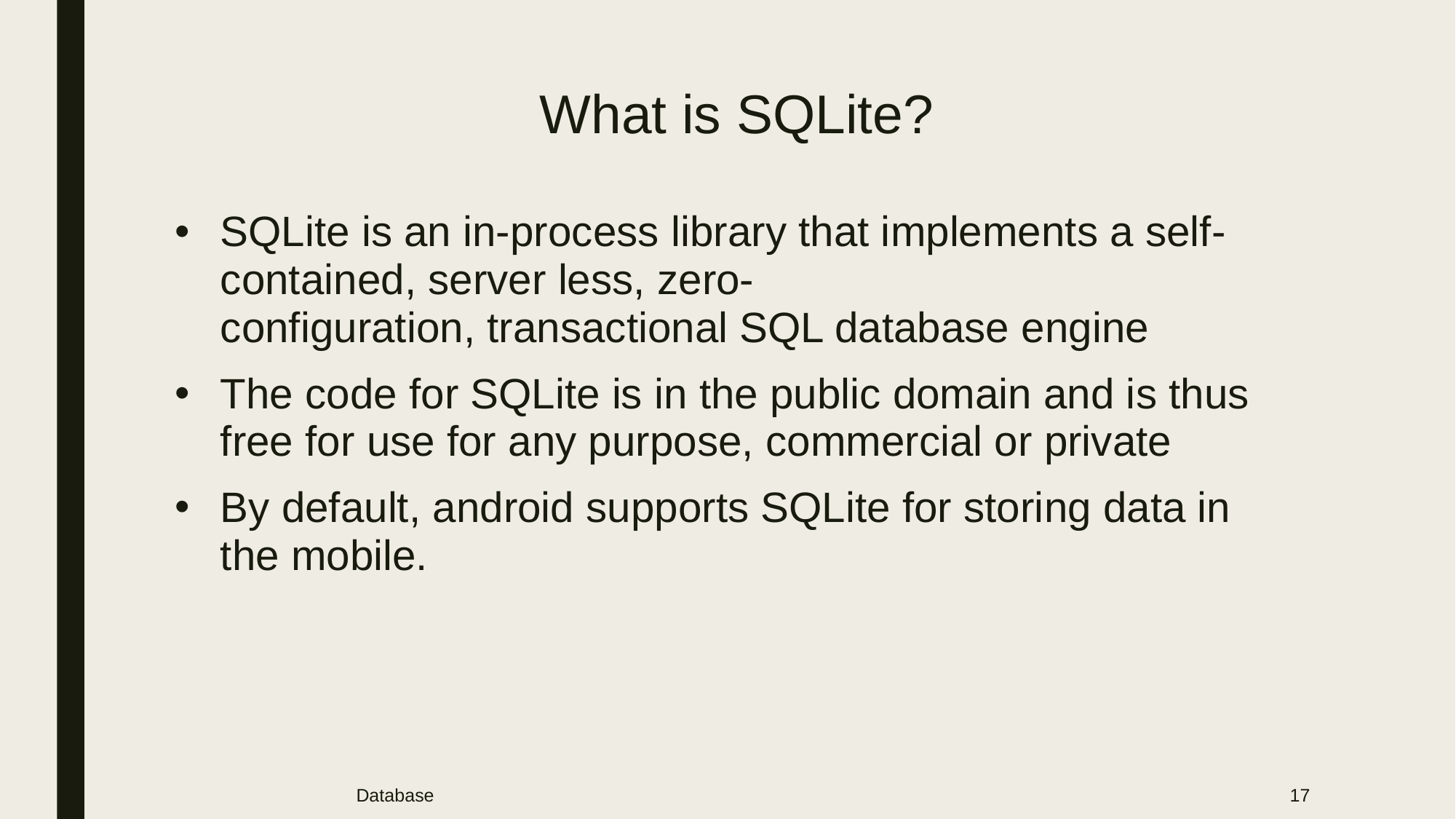

# What is SQLite?
SQLite is an in-process library that implements a self-contained, server less, zero-configuration, transactional SQL database engine
The code for SQLite is in the public domain and is thus free for use for any purpose, commercial or private
By default, android supports SQLite for storing data in the mobile.
Database
17